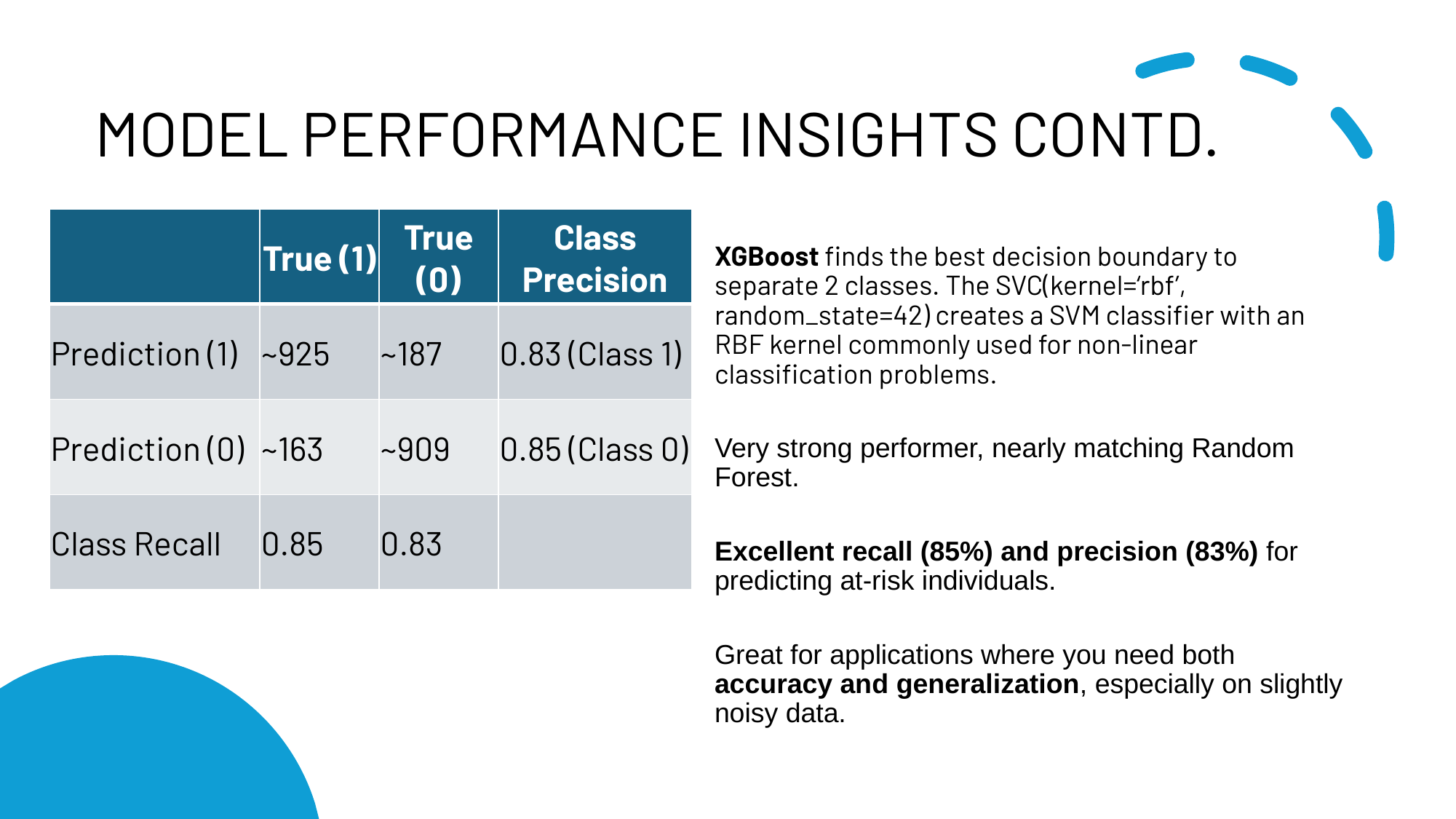

# MODEL PERFORMANCE INSIGHTS CONTD.

|  | True (1) | True (0) | Class Precision |
| --- | --- | --- | --- |
| Prediction (1) | ~925 | ~187 | 0.83 (Class 1) |
| Prediction (0) | ~163 | ~909 | 0.85 (Class 0) |
| Class Recall | 0.85 | 0.83 |  |
XGBoost finds the best decision boundary to separate 2 classes. The SVC(kernel=‘rbf’, random_state=42) creates a SVM classifier with an RBF kernel commonly used for non-linear classification problems.

Very strong performer, nearly matching Random Forest.

Excellent recall (85%) and precision (83%) for predicting at-risk individuals.

Great for applications where you need both accuracy and generalization, especially on slightly noisy data.